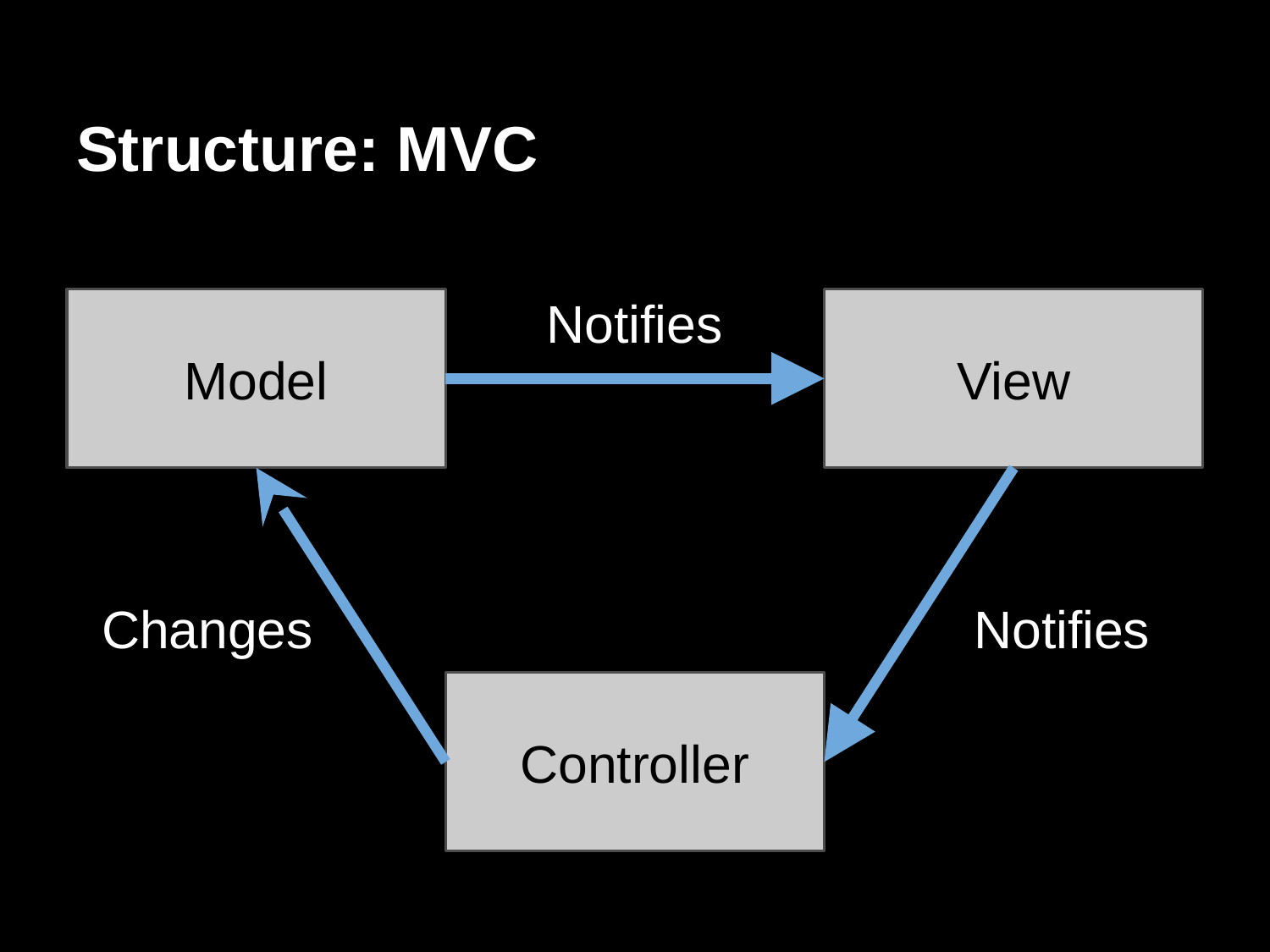

# Structure: MVC
Notifies
Model
View
Changes
Notifies
Controller